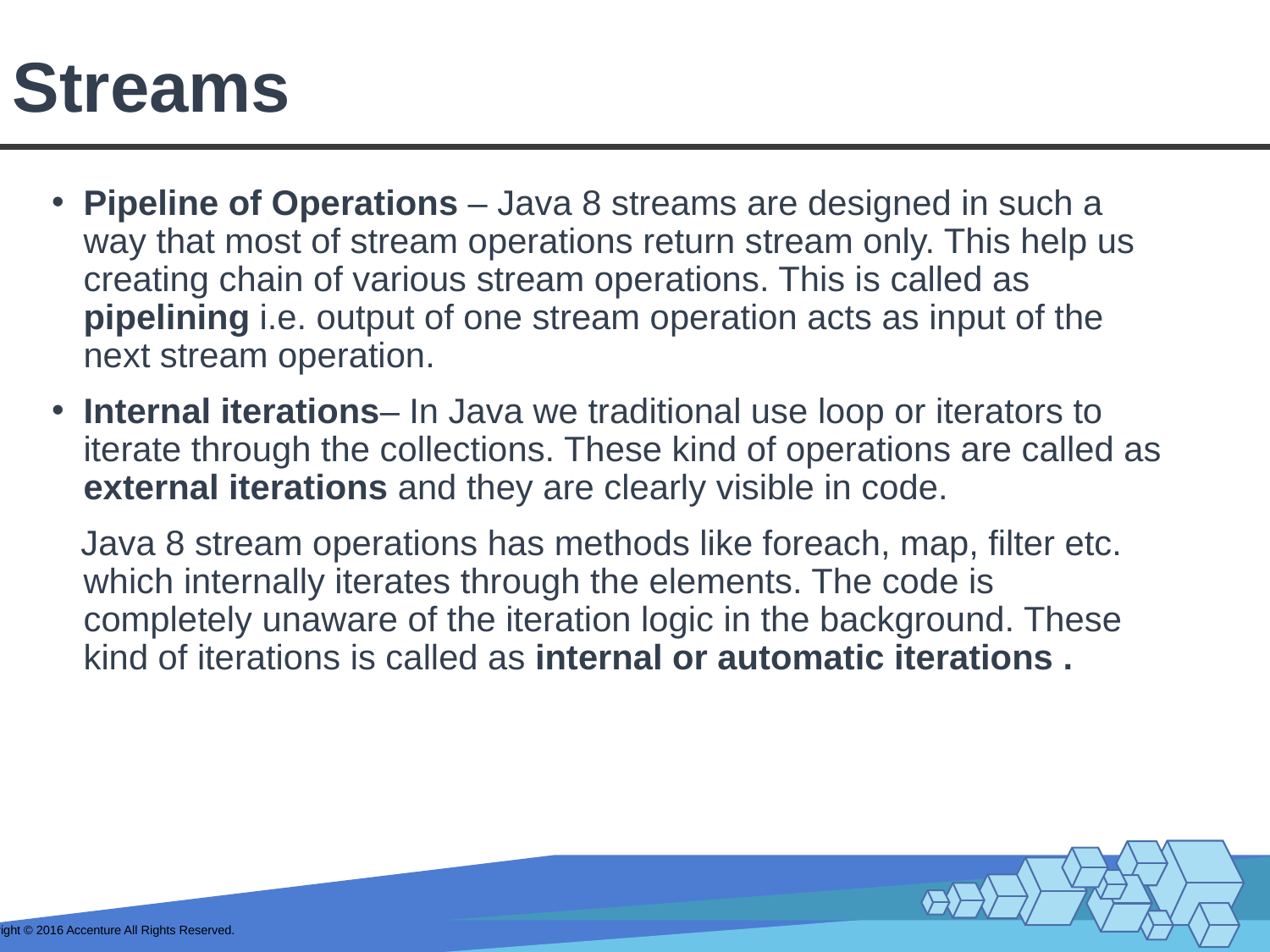

# Streams
Pipeline of Operations – Java 8 streams are designed in such a way that most of stream operations return stream only. This help us  creating chain of various stream operations. This is called as pipelining i.e. output of one stream operation acts as input of the next stream operation.
Internal iterations– In Java we traditional use loop or iterators to iterate through the collections. These kind of operations are called as external iterations and they are clearly visible in code.
   Java 8 stream operations has methods like foreach, map, filter etc. which internally iterates through the elements. The code is completely unaware of the iteration logic in the background. These kind of iterations is called as internal or automatic iterations .